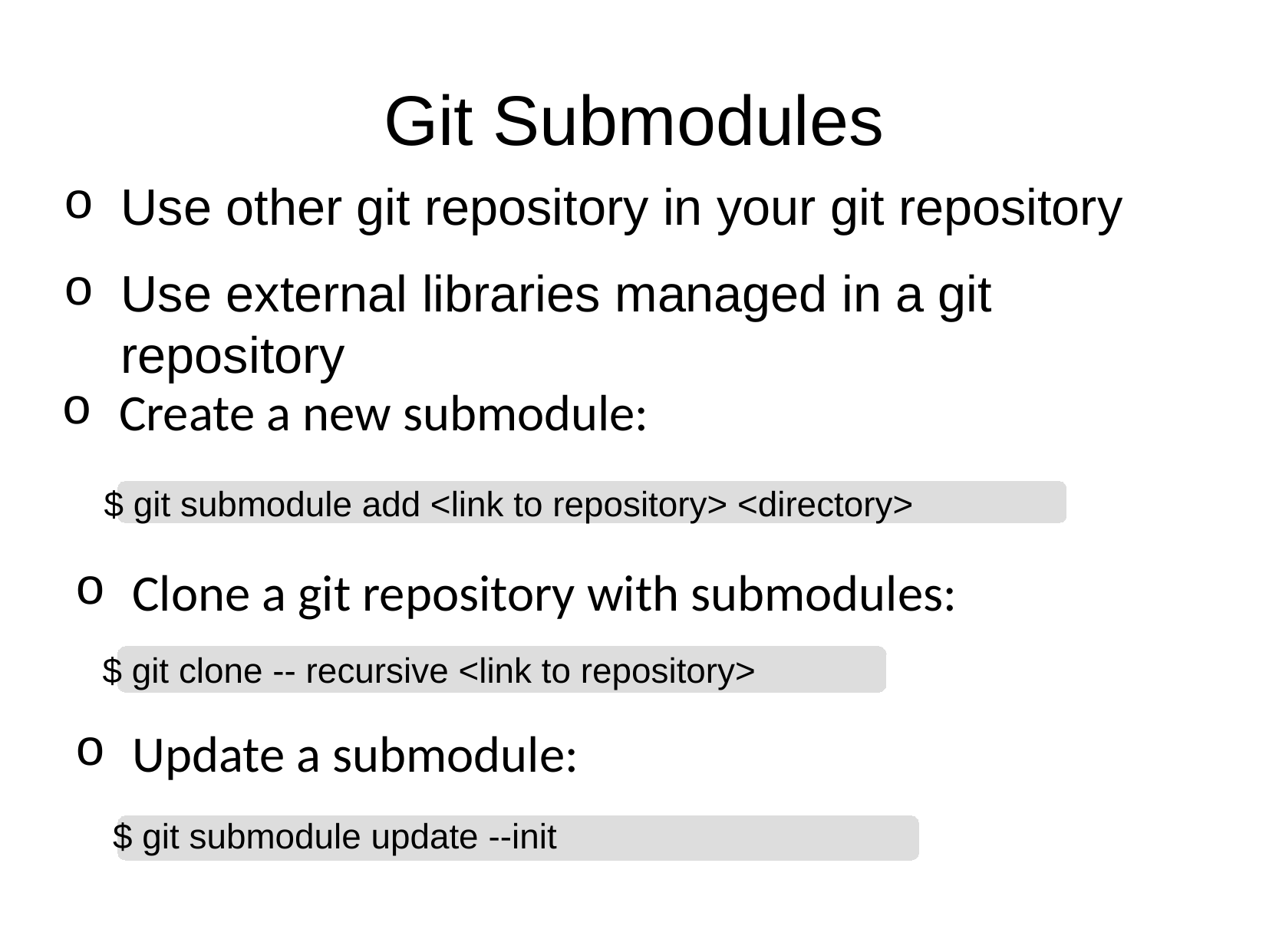

Git Submodules
Use other git repository in your git repository
Use external libraries managed in a git repository
Create a new submodule:
$ git submodule add <link to repository> <directory>

Clone a git repository with submodules:
$ git clone -- recursive <link to repository>

Update a submodule:
$ git submodule update --init